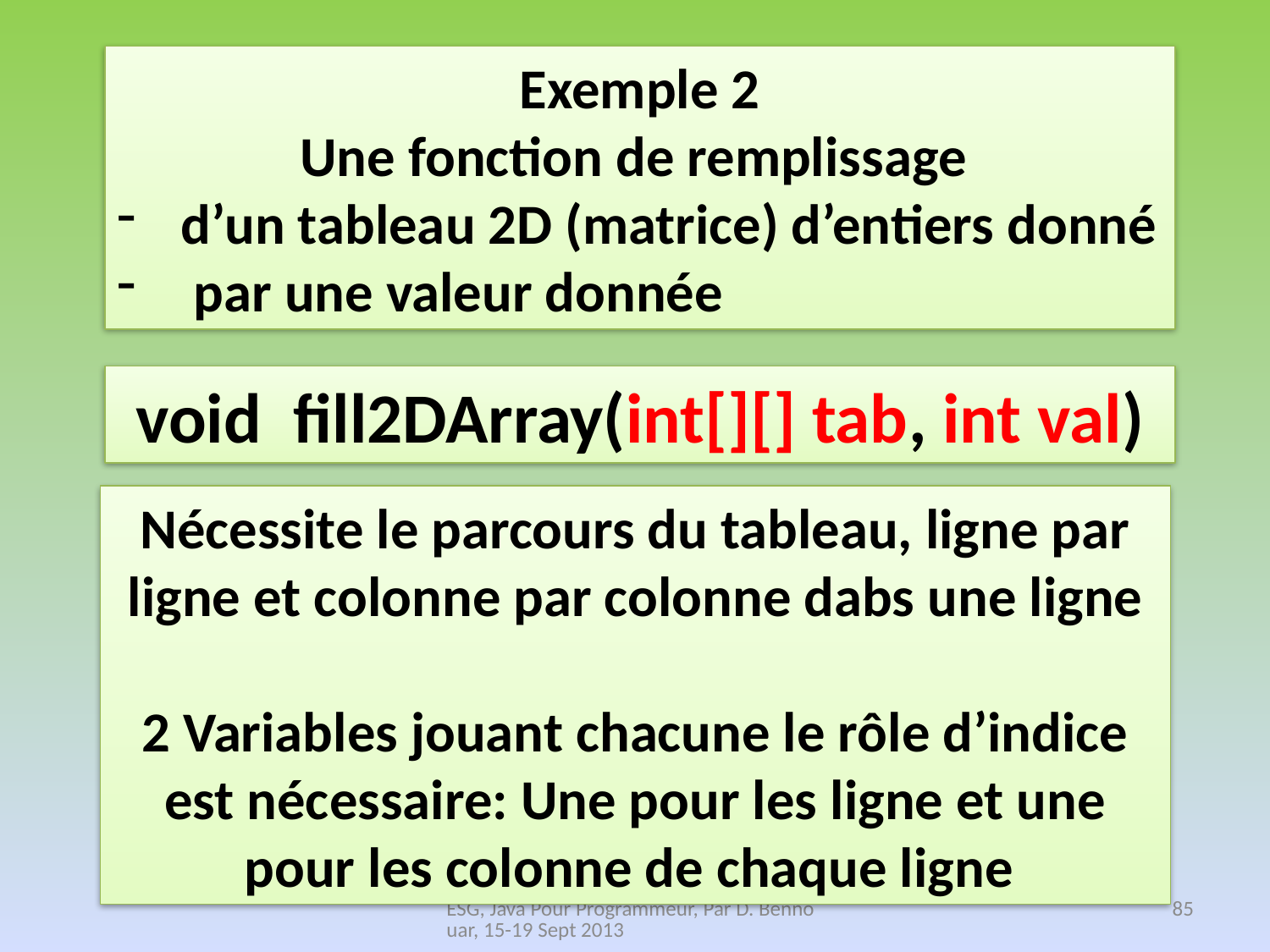

Exemple 2
Une fonction de remplissage
d’un tableau 2D (matrice) d’entiers donné
 par une valeur donnée
void  fill2DArray(int[][] tab, int val)
Nécessite le parcours du tableau, ligne par ligne et colonne par colonne dabs une ligne

2 Variables jouant chacune le rôle d’indice est nécessaire: Une pour les ligne et une pour les colonne de chaque ligne
ESG, Java Pour Programmeur, Par D. Bennouar, 15-19 Sept 2013
85